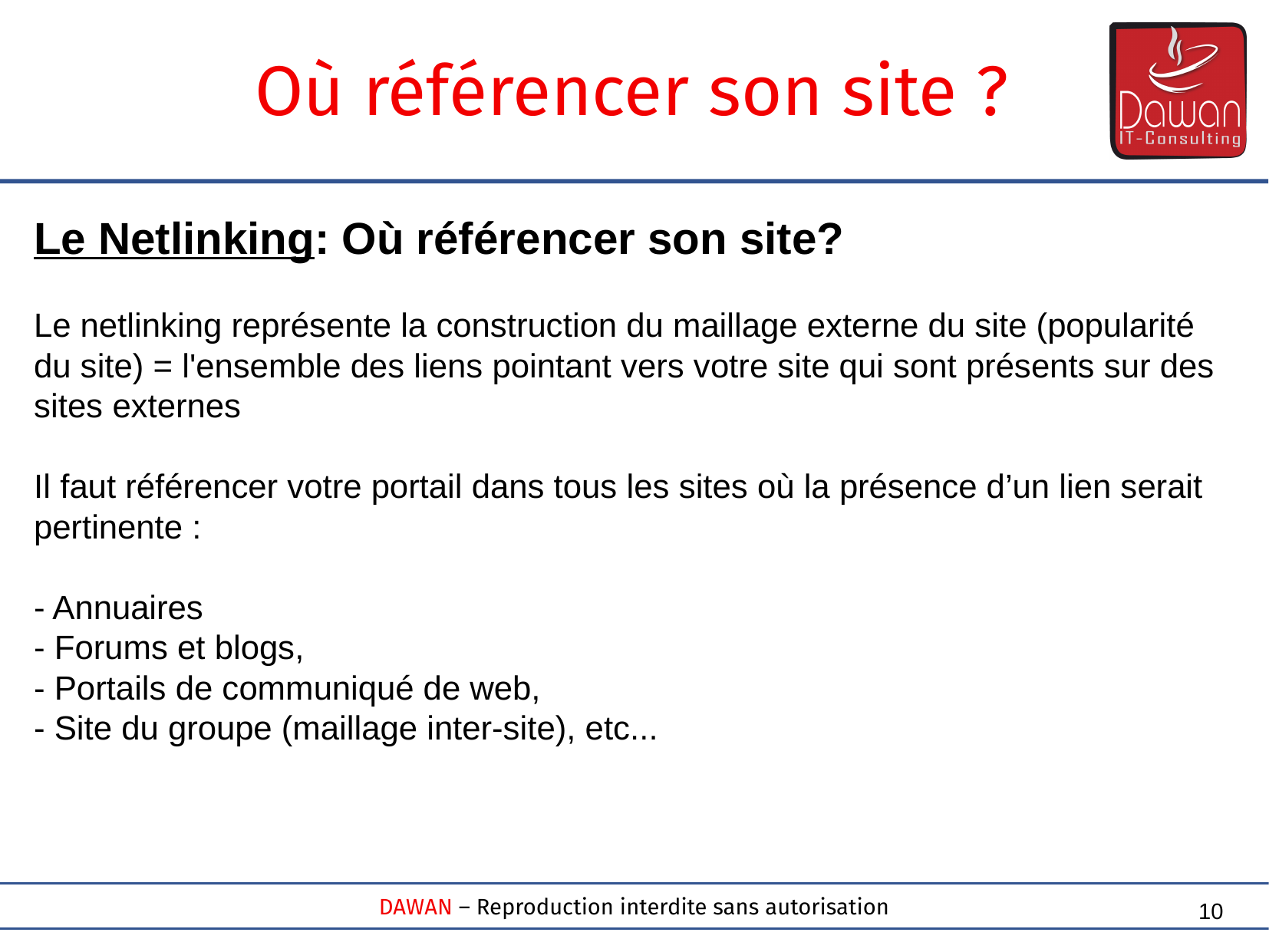

Où référencer son site ?

Le Netlinking: Où référencer son site?

Le netlinking représente la construction du maillage externe du site (popularité du site) = l'ensemble des liens pointant vers votre site qui sont présents sur des sites externes

Il faut référencer votre portail dans tous les sites où la présence d’un lien serait pertinente :

- Annuaires
- Forums et blogs,
- Portails de communiqué de web,
- Site du groupe (maillage inter-site), etc...

10